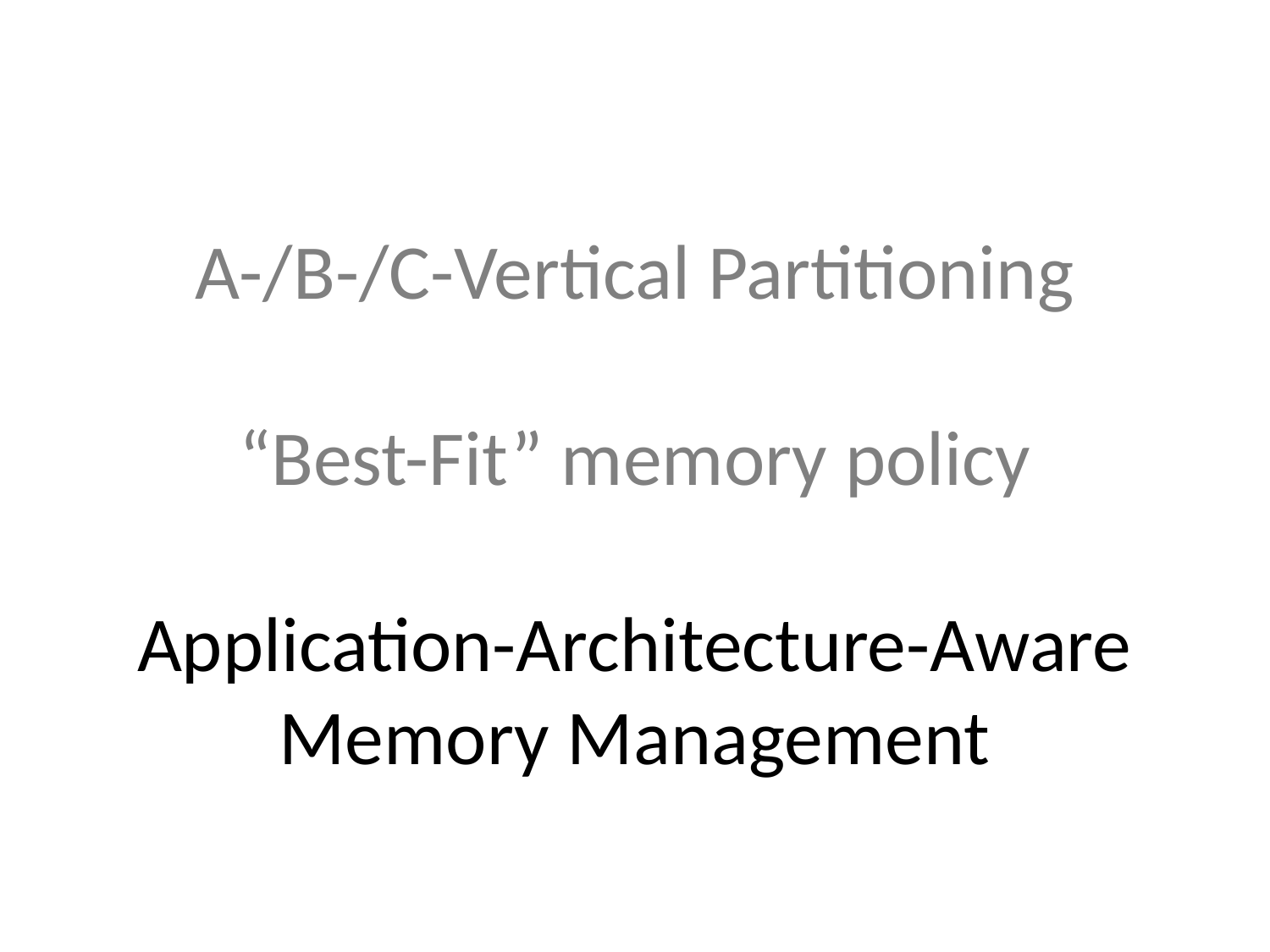

# A-/B-/C-Vertical Partitioning “Best-Fit” memory policy Application-Architecture-Aware Memory Management